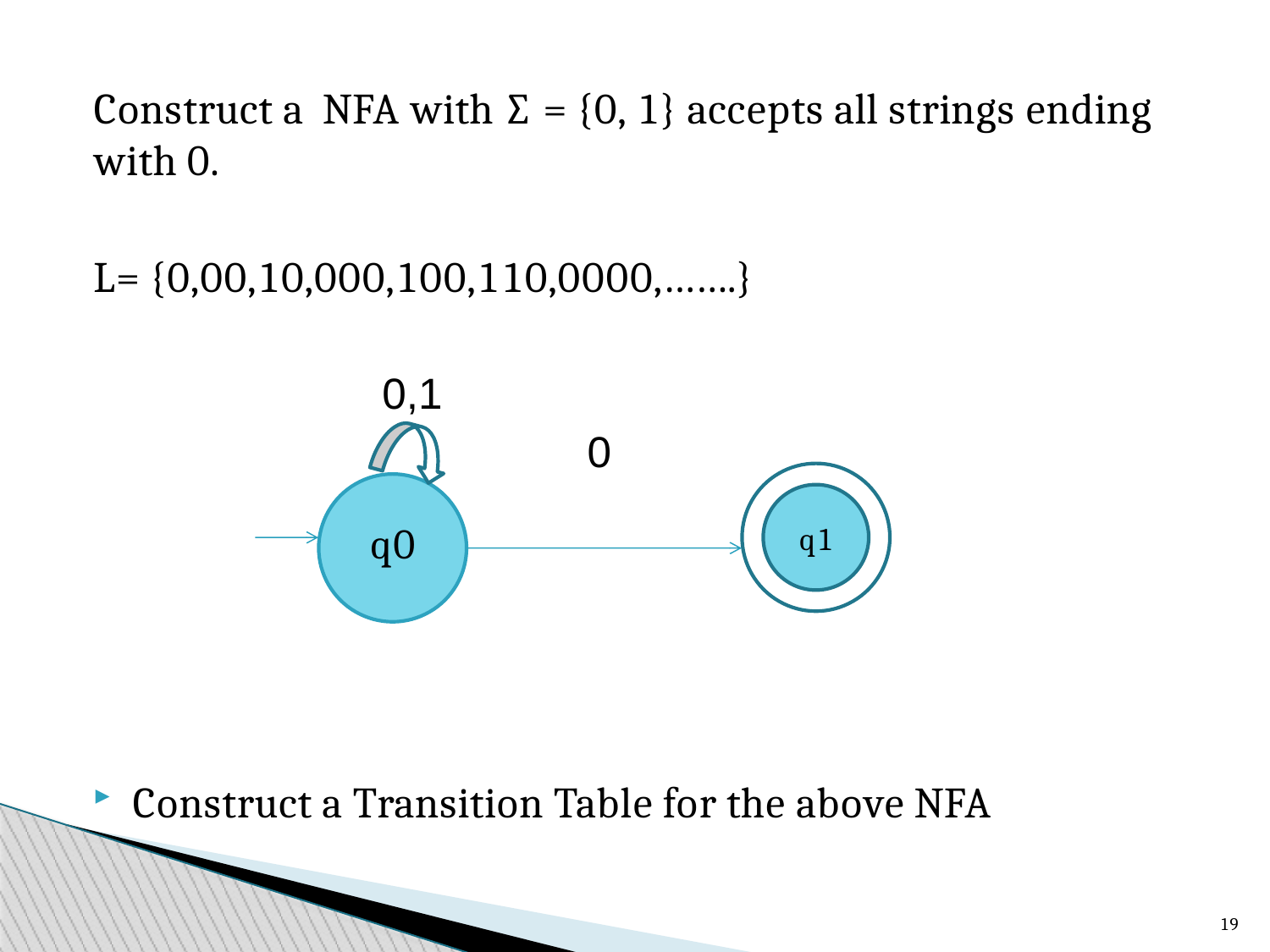

Construct a  NFA with ∑ = {0, 1} accepts all strings ending with 0.

L= {0,00,10,000,100,110,0000,…….}

                        0,1
                                         0

Construct a Transition Table for the above NFA

q0

q1

19